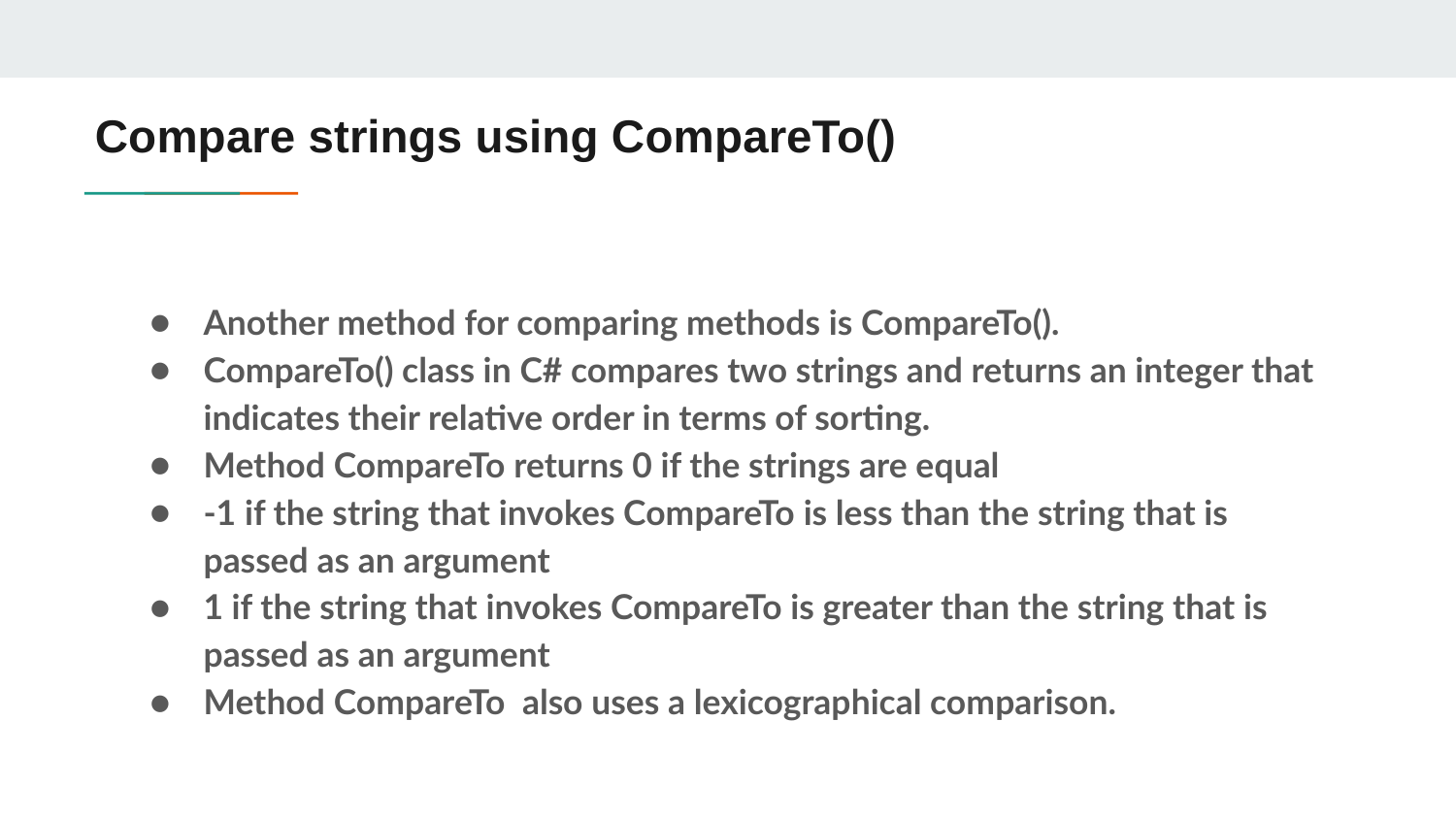

# Compare strings using CompareTo()

Another method for comparing methods is CompareTo().
CompareTo() class in C# compares two strings and returns an integer that indicates their relative order in terms of sorting.
Method CompareTo returns 0 if the strings are equal
-1 if the string that invokes CompareTo is less than the string that is passed as an argument
1 if the string that invokes CompareTo is greater than the string that is passed as an argument
Method CompareTo  also uses a lexicographical comparison.